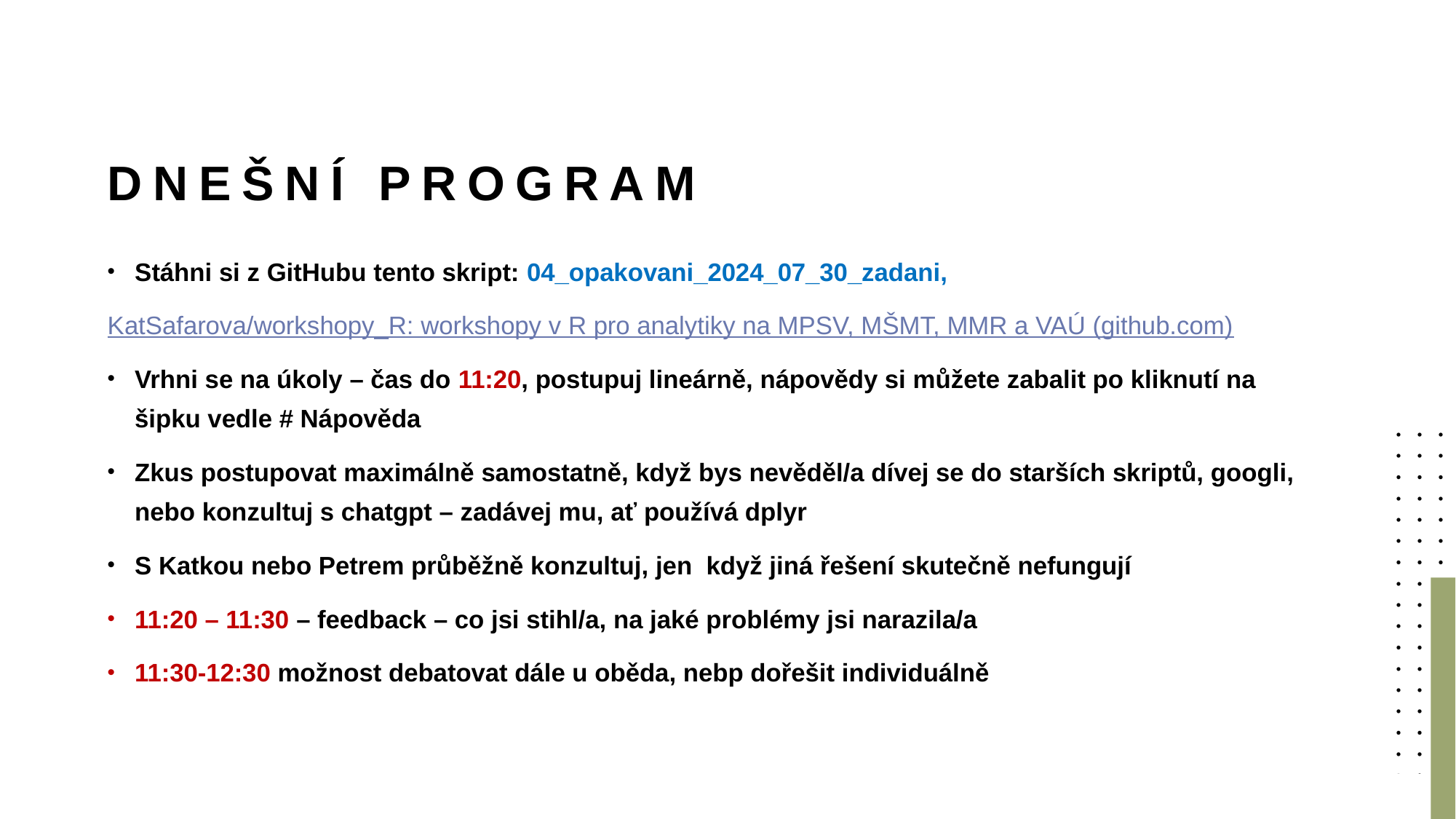

# Dnešní program
Stáhni si z GitHubu tento skript: 04_opakovani_2024_07_30_zadani,
KatSafarova/workshopy_R: workshopy v R pro analytiky na MPSV, MŠMT, MMR a VAÚ (github.com)
Vrhni se na úkoly – čas do 11:20, postupuj lineárně, nápovědy si můžete zabalit po kliknutí na šipku vedle # Nápověda
Zkus postupovat maximálně samostatně, když bys nevěděl/a dívej se do starších skriptů, googli, nebo konzultuj s chatgpt – zadávej mu, ať používá dplyr
S Katkou nebo Petrem průběžně konzultuj, jen  když jiná řešení skutečně nefungují
11:20 – 11:30 – feedback – co jsi stihl/a, na jaké problémy jsi narazila/a
11:30-12:30 možnost debatovat dále u oběda, nebp dořešit individuálně